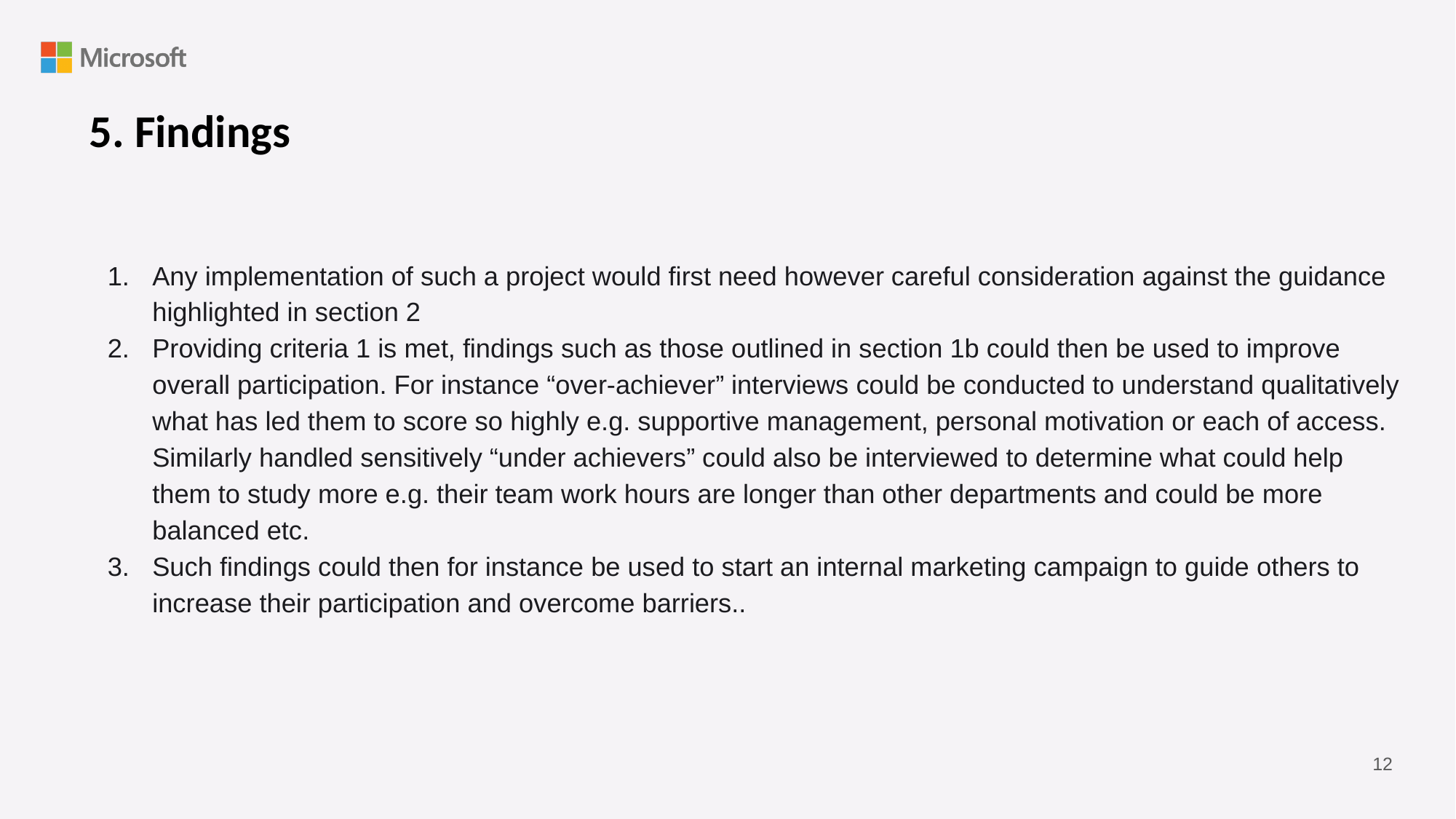

5. Findings

Any implementation of such a project would first need however careful consideration against the guidance highlighted in section 2
Providing criteria 1 is met, findings such as those outlined in section 1b could then be used to improve overall participation. For instance “over-achiever” interviews could be conducted to understand qualitatively what has led them to score so highly e.g. supportive management, personal motivation or each of access. Similarly handled sensitively “under achievers” could also be interviewed to determine what could help them to study more e.g. their team work hours are longer than other departments and could be more balanced etc.
Such findings could then for instance be used to start an internal marketing campaign to guide others to increase their participation and overcome barriers..

12